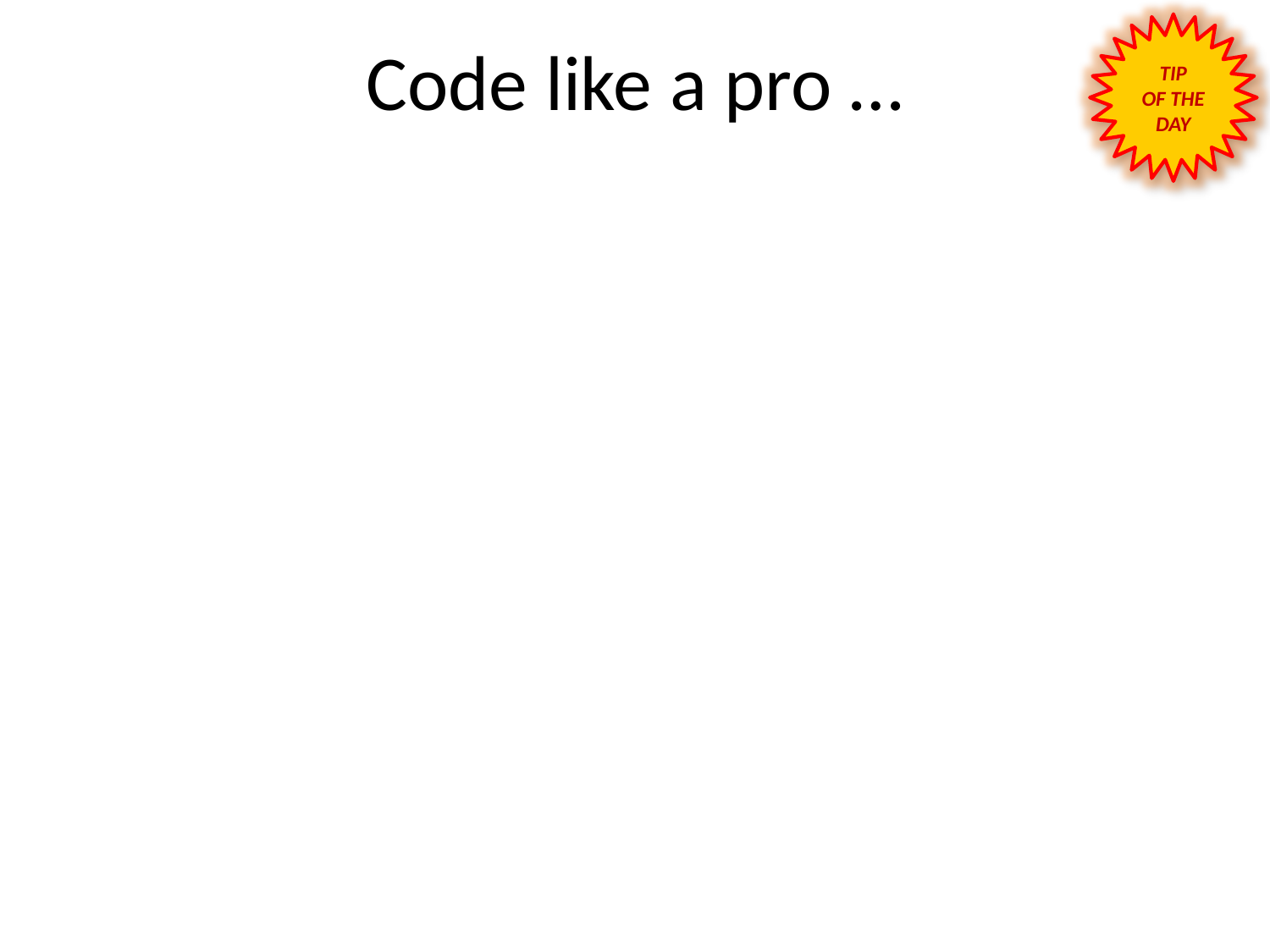

Code like a pro …
TIP
OF THE DAY